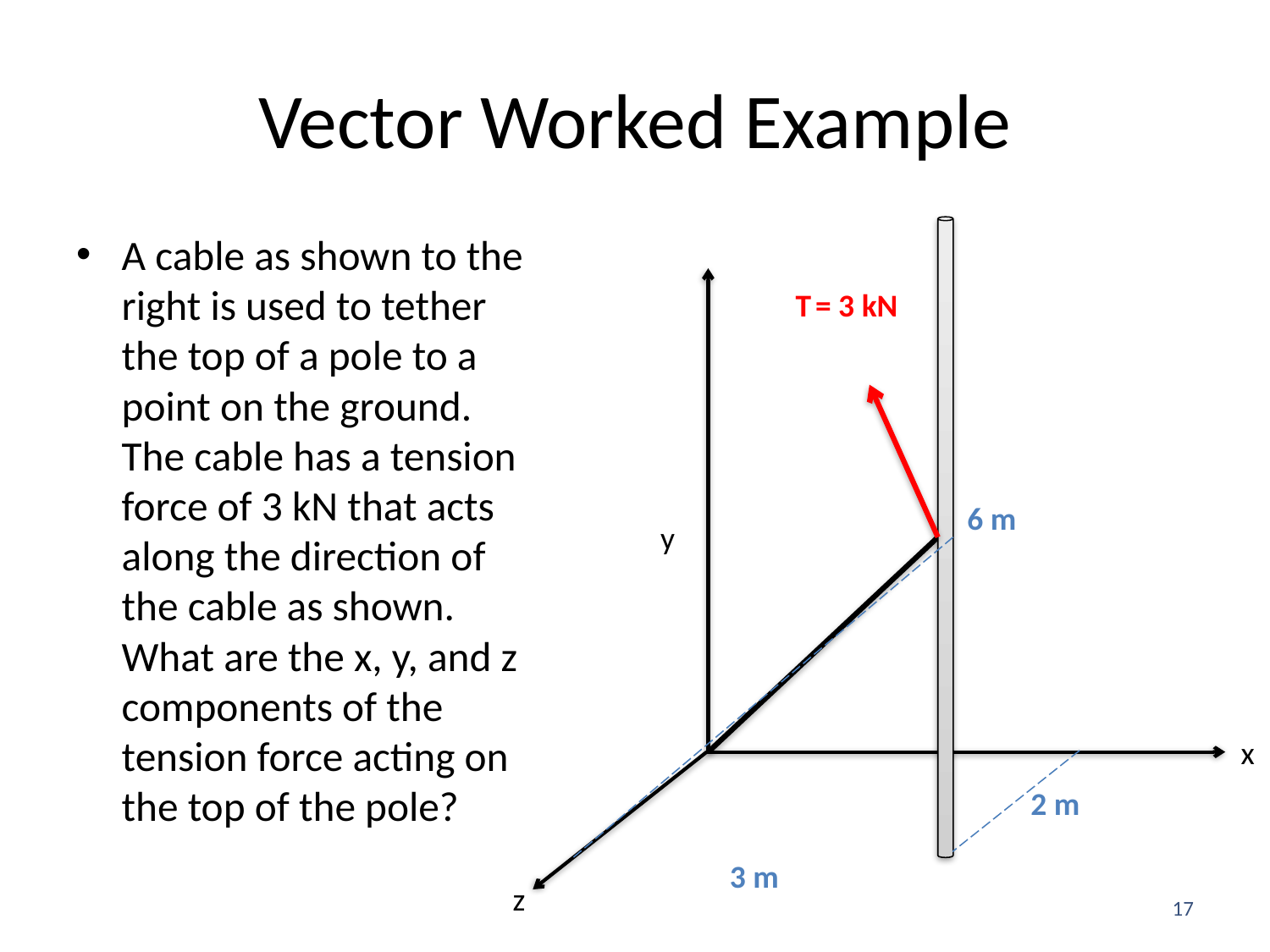

# Vector Worked Example

A cable as shown to the right is used to tether the top of a pole to a point on the ground. The cable has a tension force of 3 kN that acts along the direction of the cable as shown. What are the x, y, and z components of the tension force acting on the top of the pole?
T = 3 kN
6 m
y
x
2 m
3 m
z
17